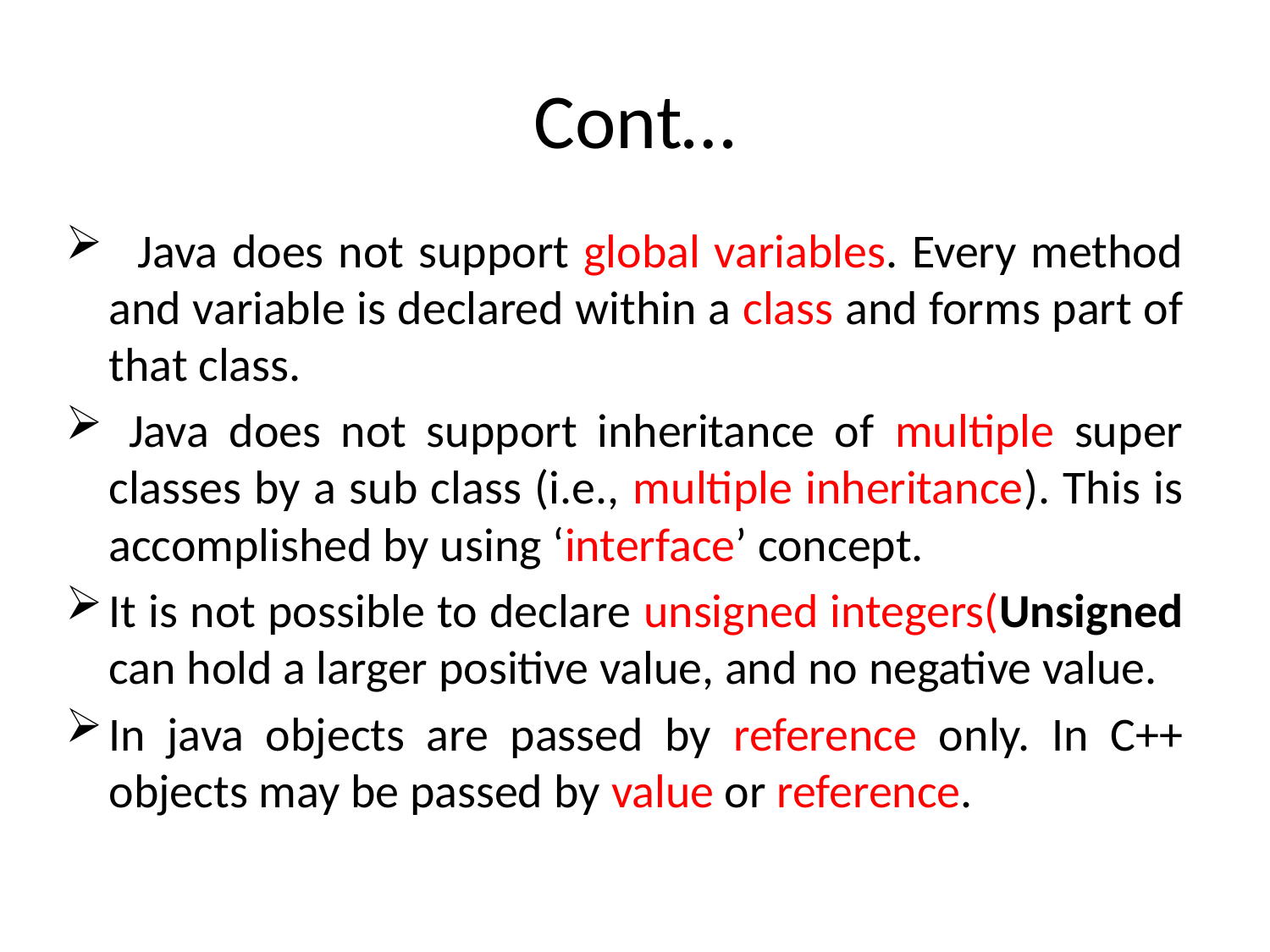

# Cont…

  Java does not support global variables. Every method and variable is declared within a class and forms part of that class.
 Java does not support inheritance of multiple super classes by a sub class (i.e., multiple inheritance). This is accomplished by using ‘interface’ concept.
It is not possible to declare unsigned integers(Unsigned can hold a larger positive value, and no negative value.
In java objects are passed by reference only. In C++ objects may be passed by value or reference.